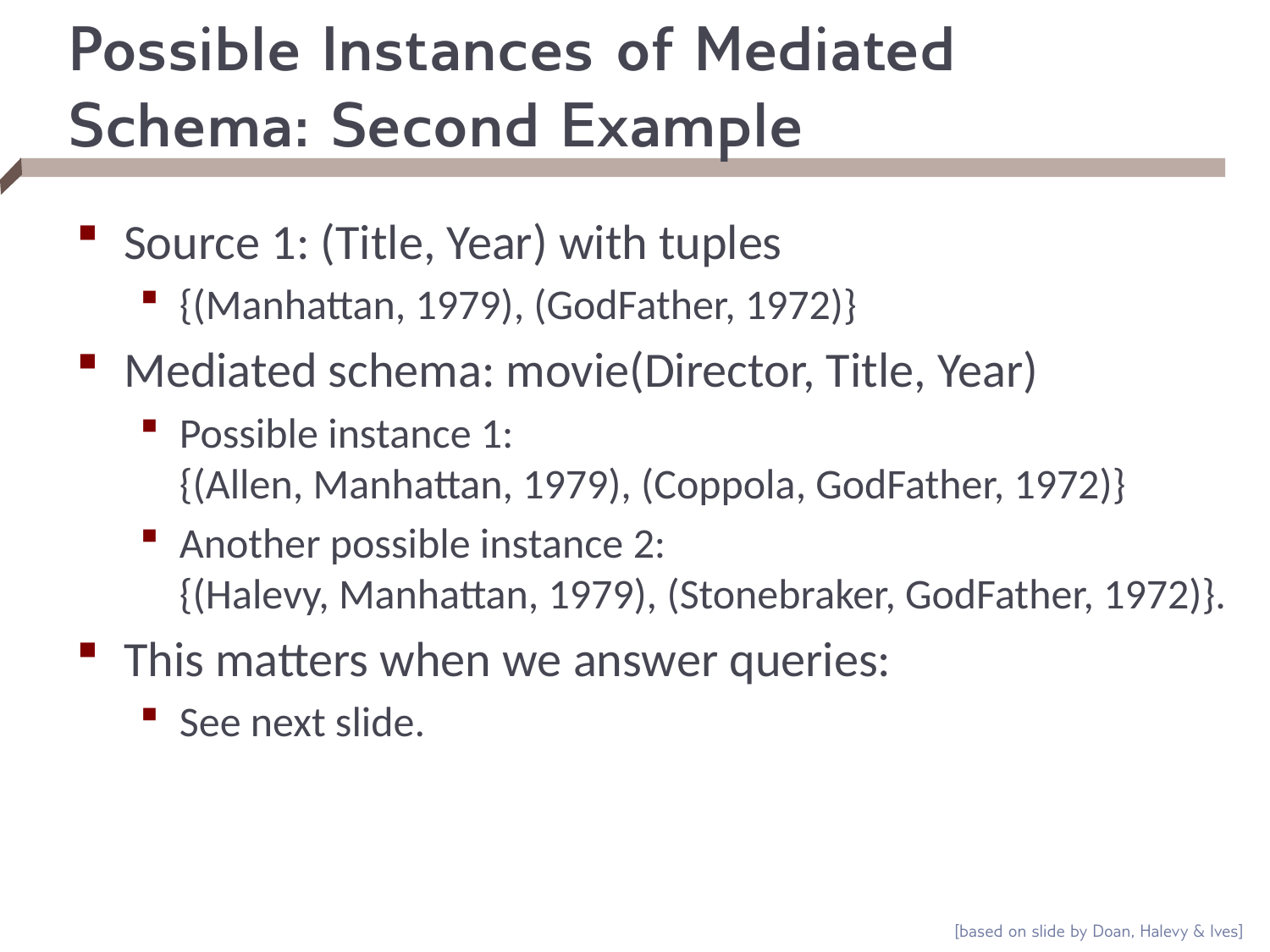

# Possible Instances of Mediated Schema: Second Example
Source 1: (Title, Year) with tuples
{(Manhattan, 1979), (GodFather, 1972)}
Mediated schema: movie(Director, Title, Year)
Possible instance 1:
{(Allen, Manhattan, 1979), (Coppola, GodFather, 1972)}
Another possible instance 2:
{(Halevy, Manhattan, 1979), (Stonebraker, GodFather, 1972)}.
This matters when we answer queries:
See next slide.
[based on slide by Doan, Halevy & Ives]